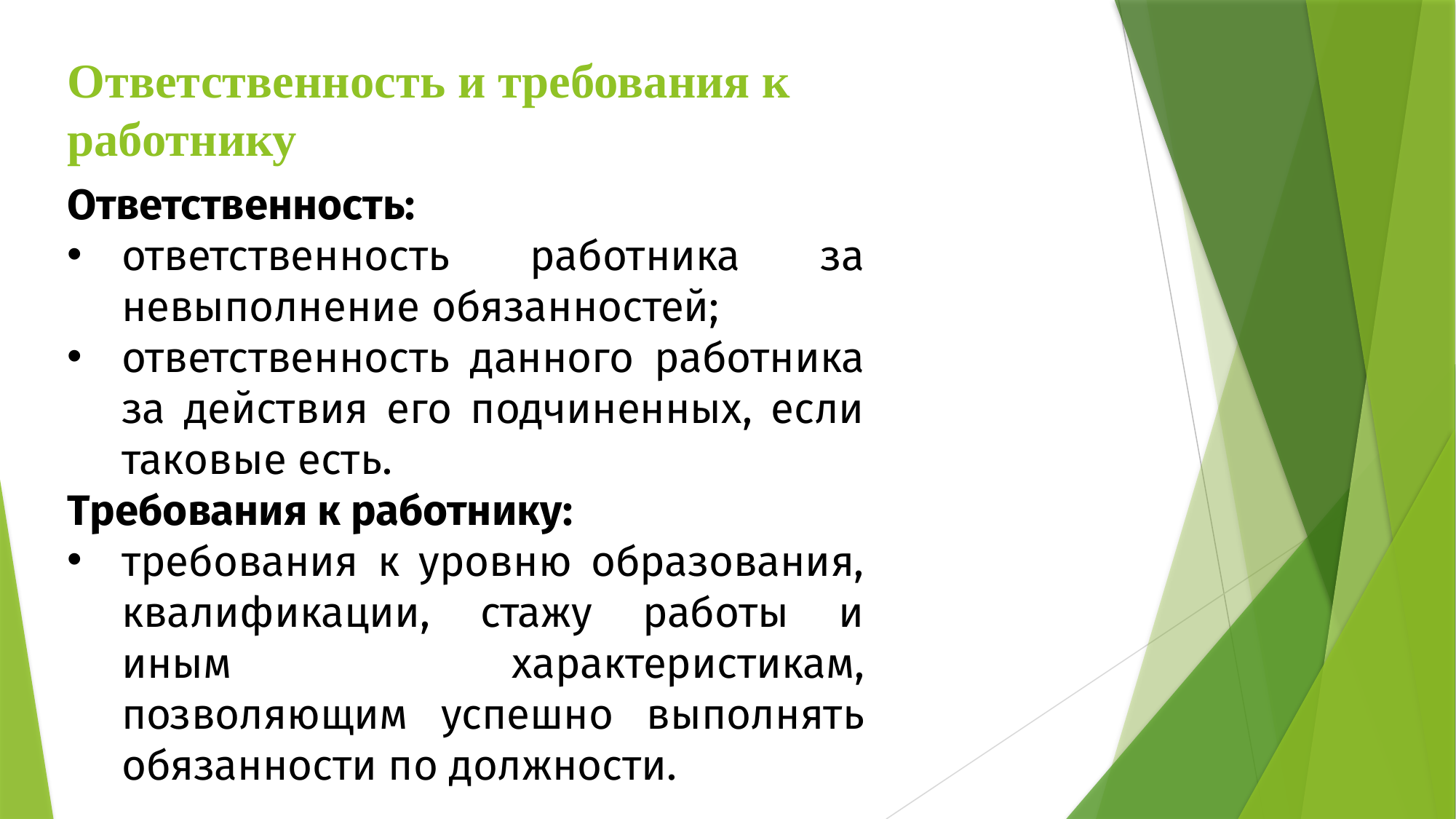

# Ответственность и требования к работнику
Ответственность:
ответственность работника за невыполнение обязанностей;
ответственность данного работника за действия его подчиненных, если таковые есть.
Требования к работнику:
требования к уровню образования, квалификации, стажу работы и иным характеристикам, позволяющим успешно выполнять обязанности по должности.